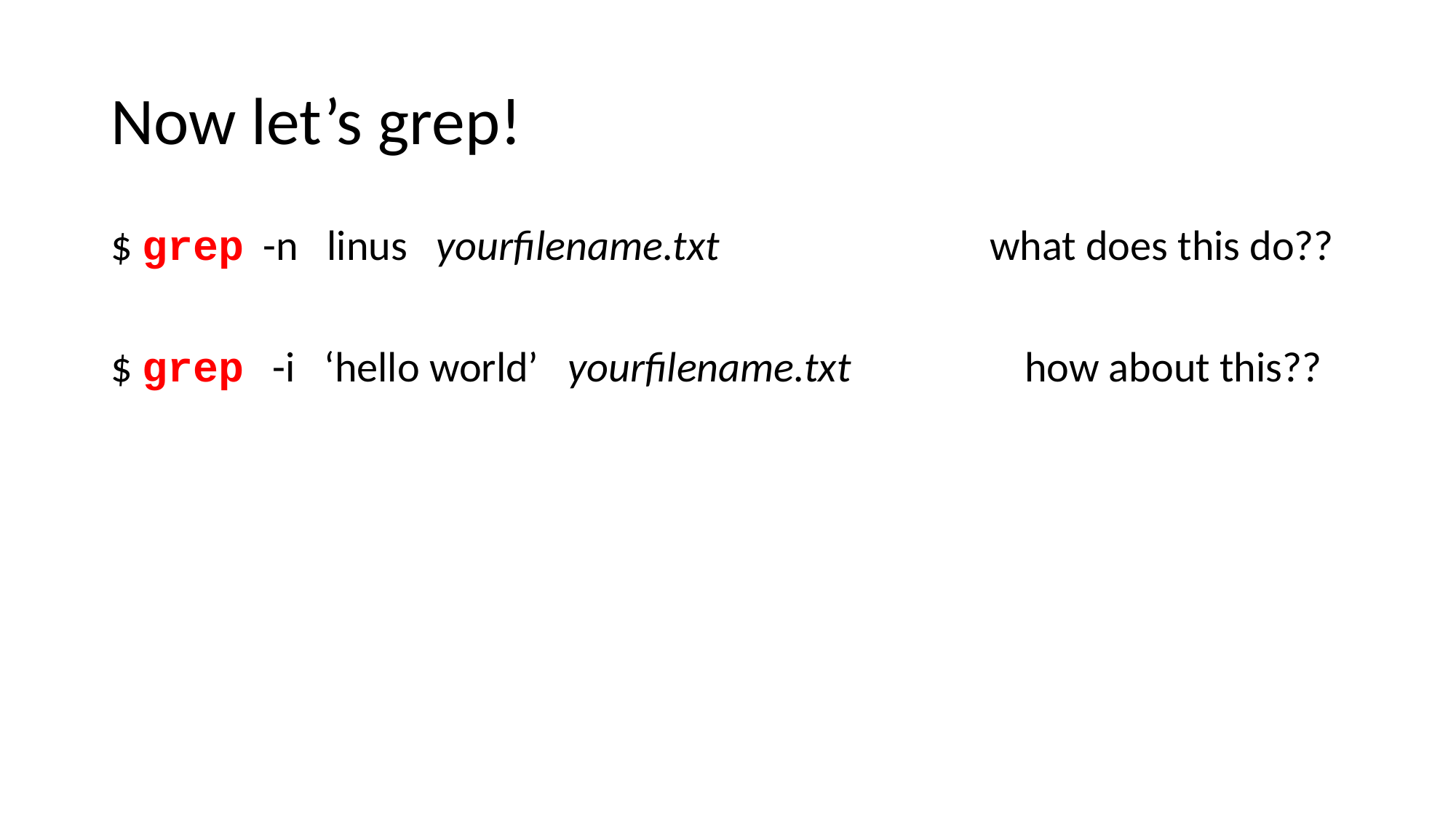

# Now let’s grep!
$ grep  -n   linus   yourfilename.txt                            what does this do??

$ grep   -i   ‘hello world’   yourfilename.txt                  how about this??